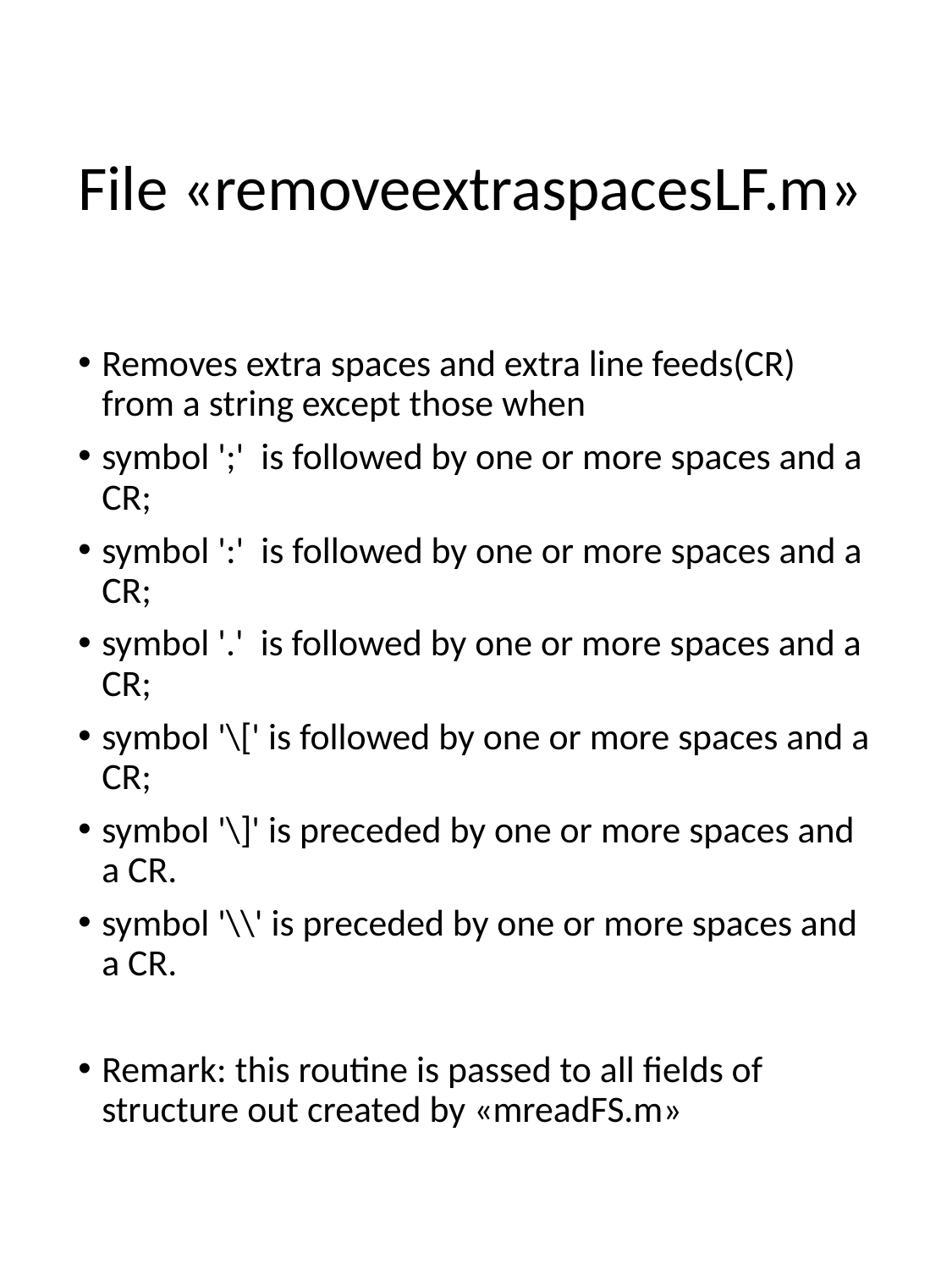

# File «removeextraspacesLF.m»
Removes extra spaces and extra line feeds(CR)  from a string except those when
symbol ';'  is followed by one or more spaces and a CR;
symbol ':'  is followed by one or more spaces and a CR;
symbol '.'  is followed by one or more spaces and a CR;
symbol '\[' is followed by one or more spaces and a CR;
symbol '\]' is preceded by one or more spaces and a CR.
symbol '\\' is preceded by one or more spaces and a CR.

Remark: this routine is passed to all fields of structure out created by «mreadFS.m»